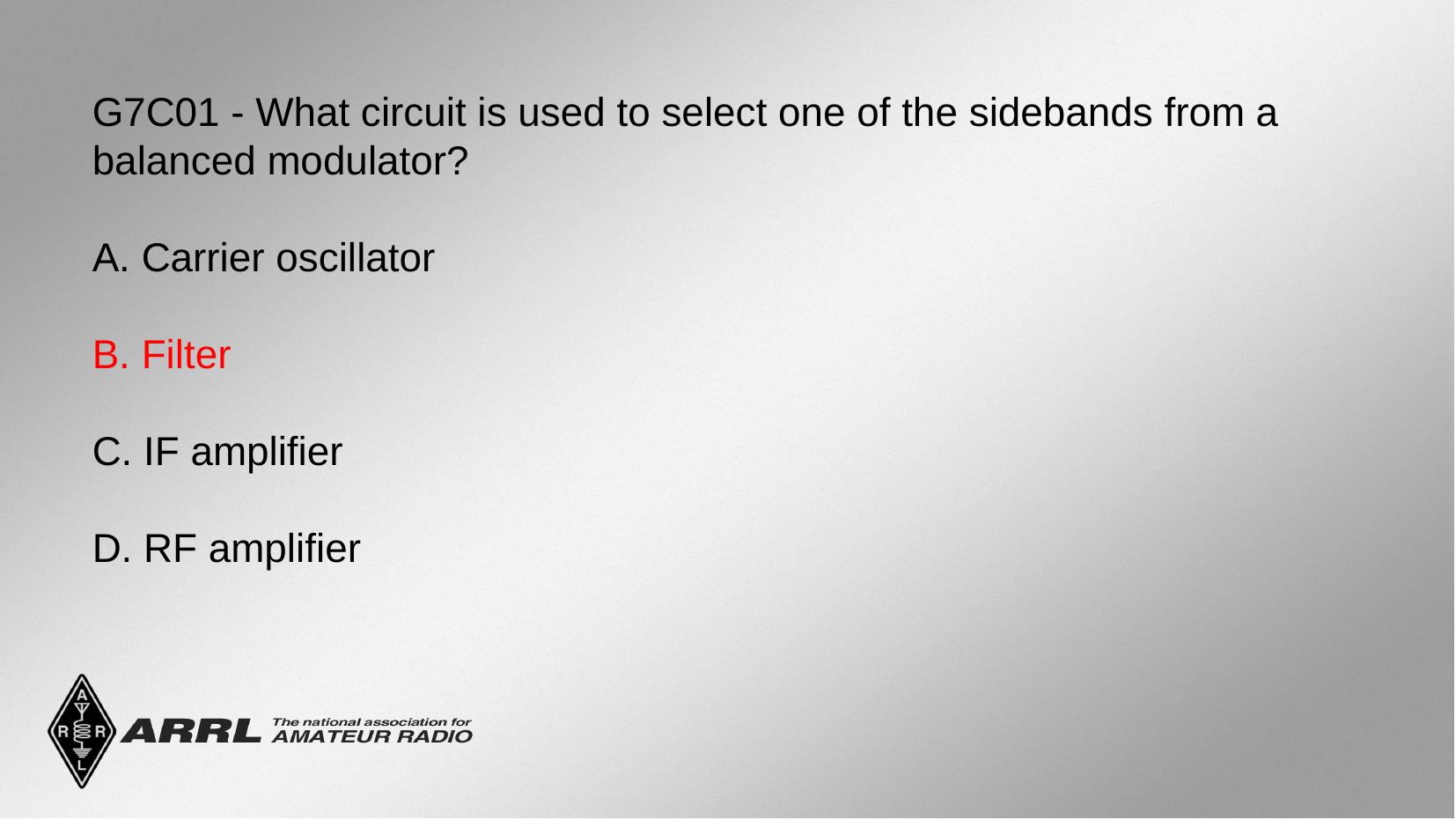

G7C01 - What circuit is used to select one of the sidebands from a balanced modulator?

A. Carrier oscillator

B. Filter

C. IF amplifier

D. RF amplifier